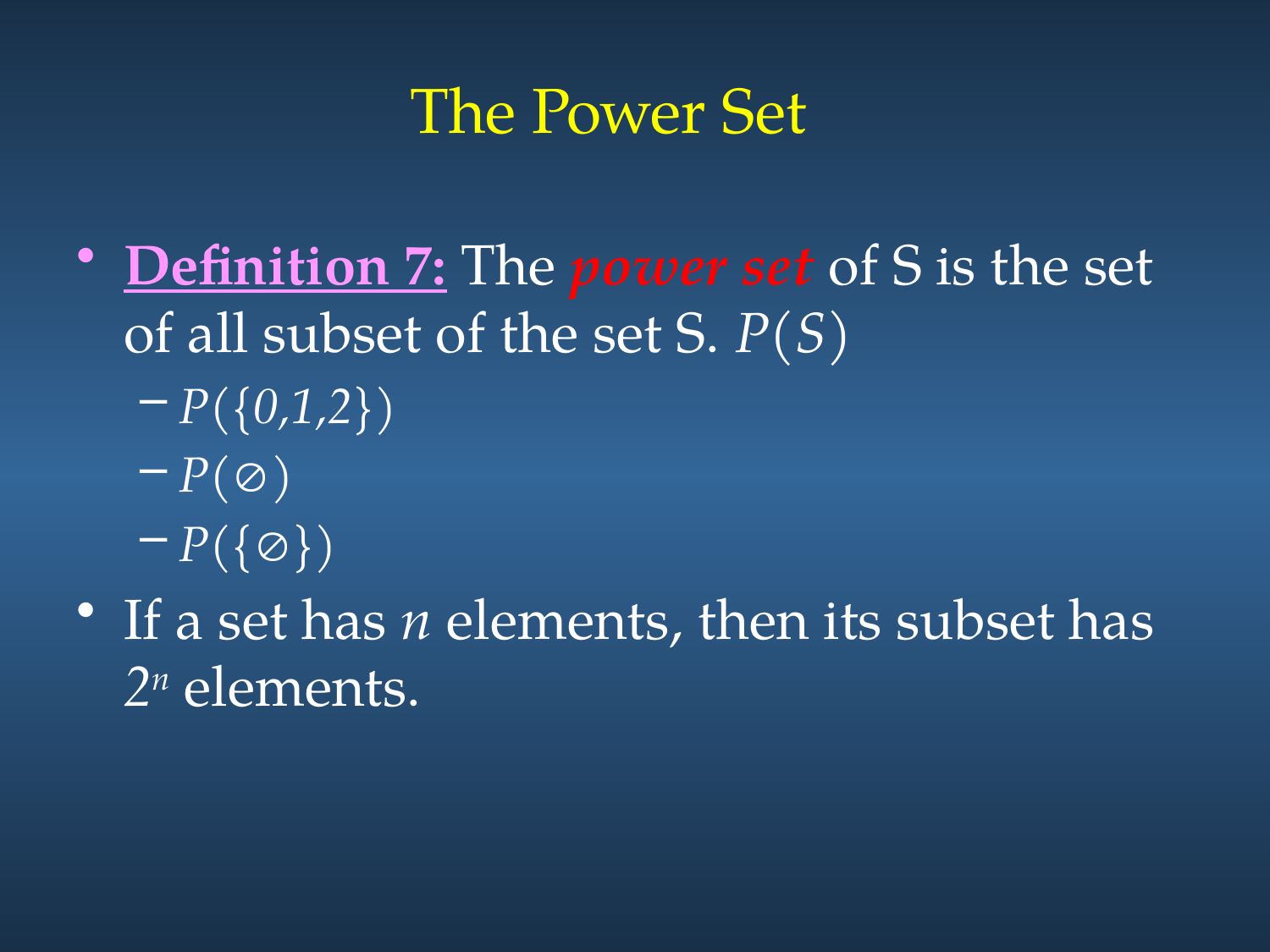

# The Power Set
Definition 7: The power set of S is the set of all subset of the set S. P(S)
P({0,1,2})
P(∅)
P({∅})
If a set has n elements, then its subset has 2n elements.